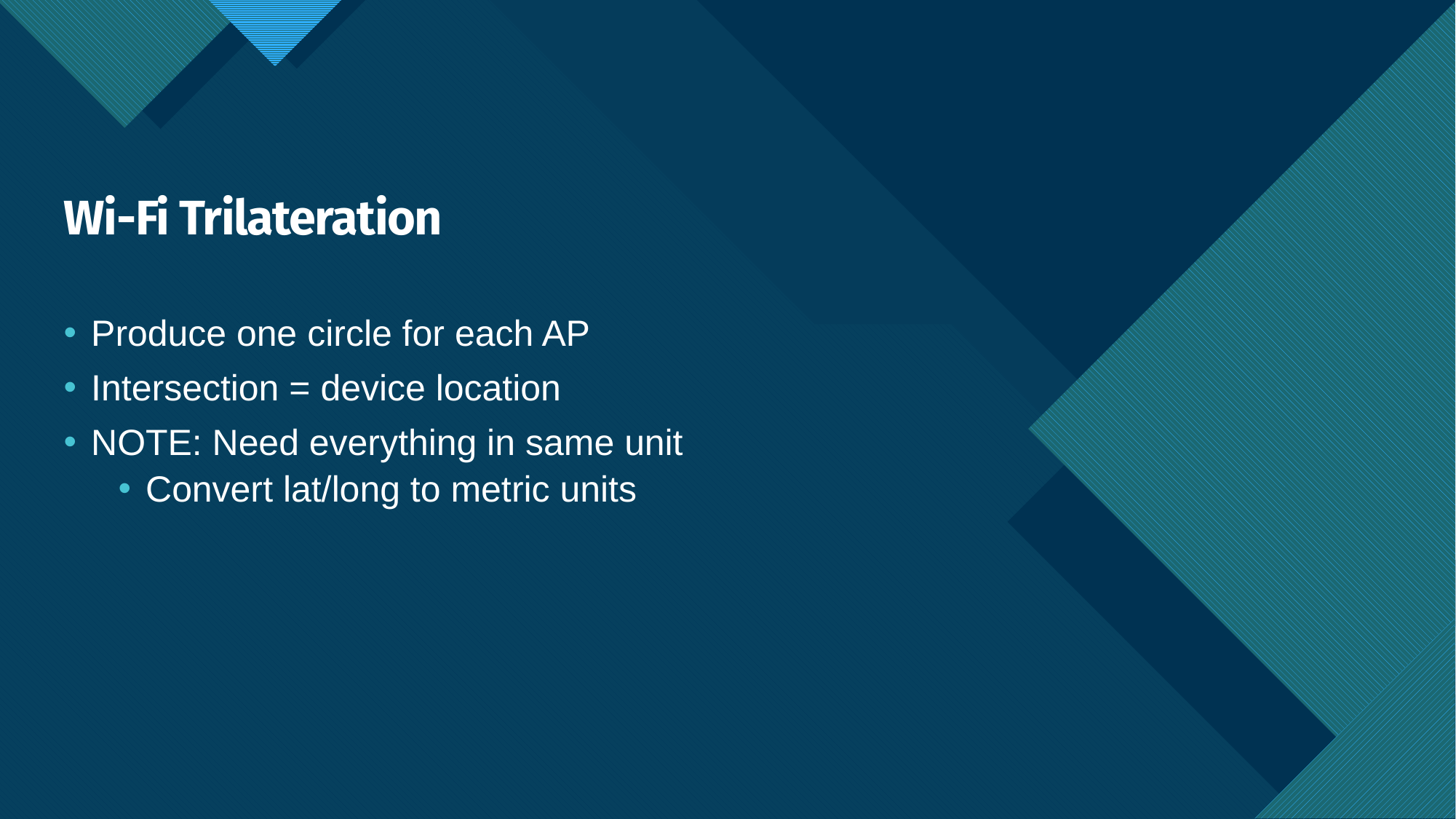

# Wi-Fi Trilateration

Produce one circle for each AP
Intersection = device location
NOTE: Need everything in same unit
Convert lat/long to metric units